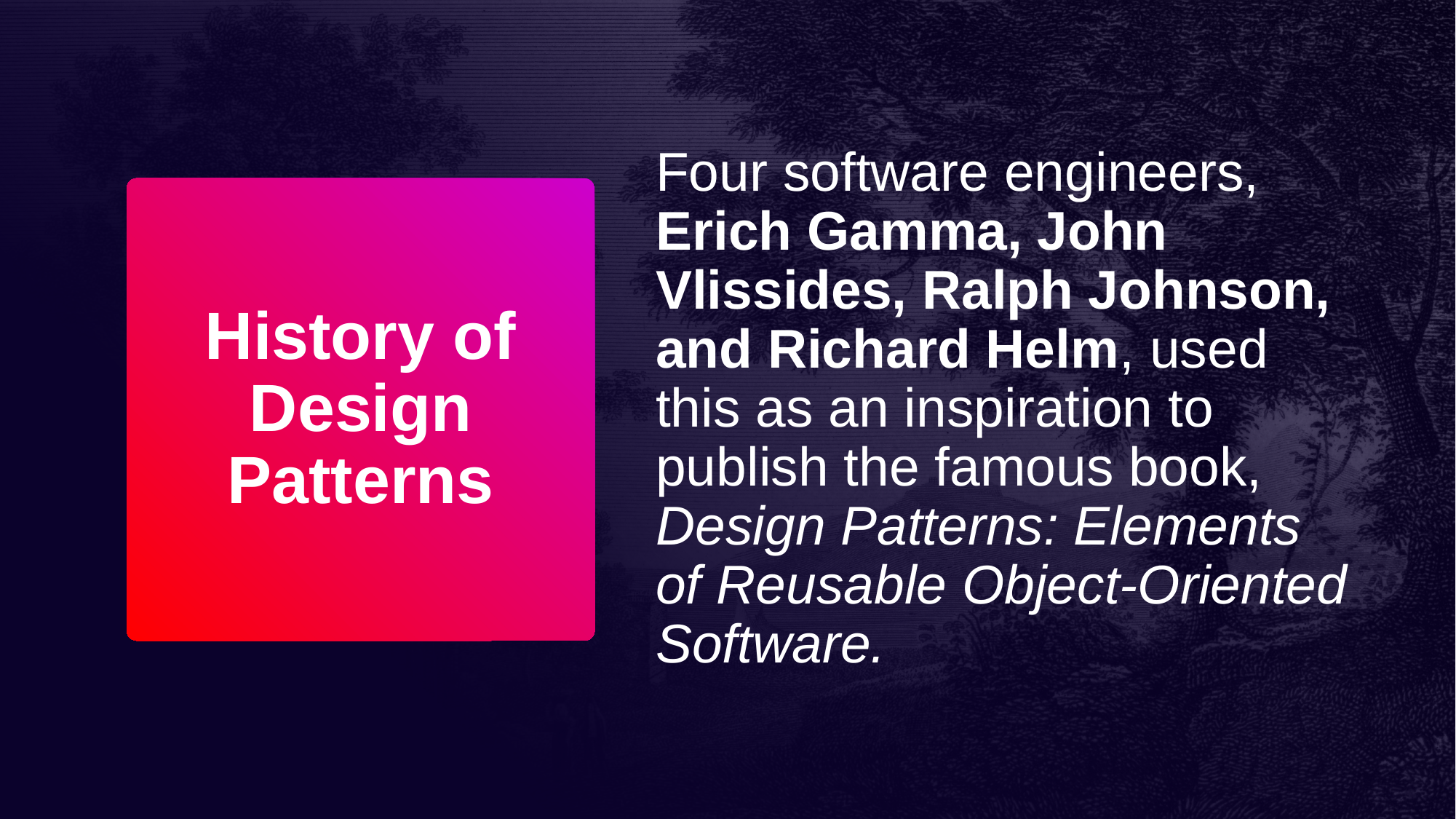

Four software engineers, Erich Gamma, John Vlissides, Ralph Johnson, and Richard Helm, used this as an inspiration to publish the famous book, Design Patterns: Elements of Reusable Object-Oriented Software.
# History of Design Patterns